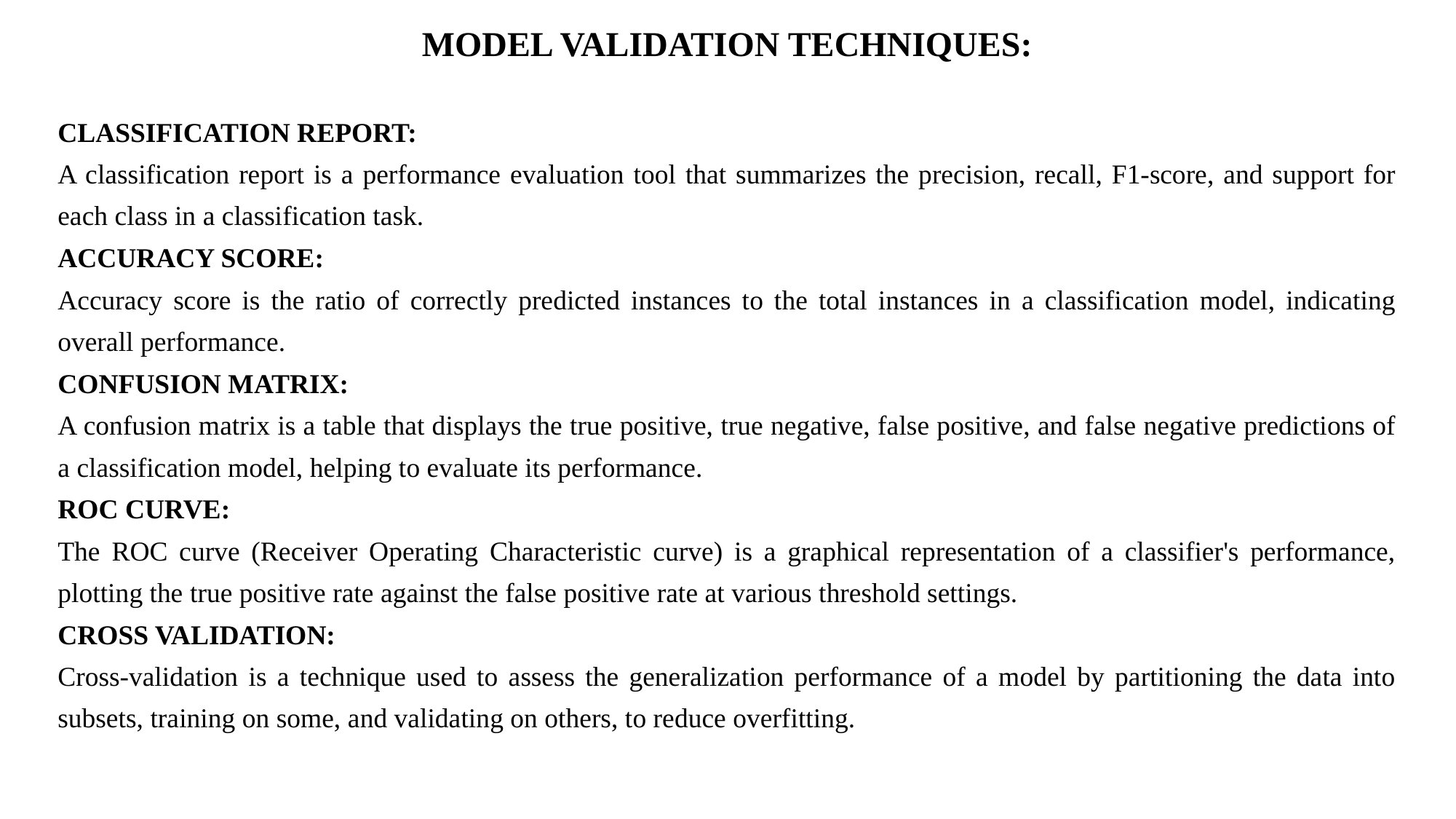

MODEL VALIDATION TECHNIQUES:

CLASSIFICATION REPORT:
A classification report is a performance evaluation tool that summarizes the precision, recall, F1-score, and support for each class in a classification task.
ACCURACY SCORE:
Accuracy score is the ratio of correctly predicted instances to the total instances in a classification model, indicating overall performance.
CONFUSION MATRIX:
A confusion matrix is a table that displays the true positive, true negative, false positive, and false negative predictions of a classification model, helping to evaluate its performance.
ROC CURVE:
The ROC curve (Receiver Operating Characteristic curve) is a graphical representation of a classifier's performance, plotting the true positive rate against the false positive rate at various threshold settings.
CROSS VALIDATION:
Cross-validation is a technique used to assess the generalization performance of a model by partitioning the data into subsets, training on some, and validating on others, to reduce overfitting.